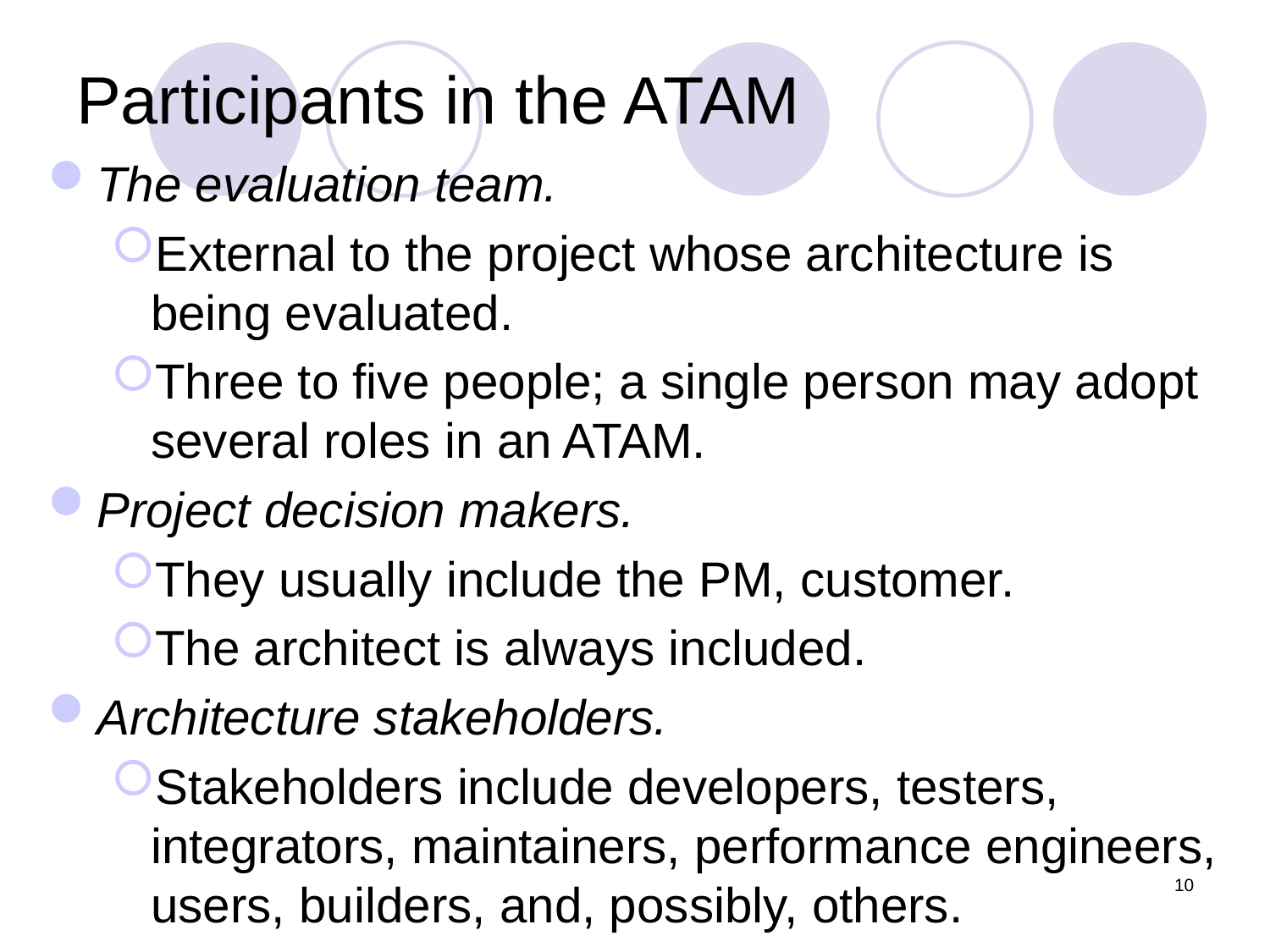

# Participants in the ATAM
The evaluation team.
External to the project whose architecture is being evaluated.
Three to five people; a single person may adopt several roles in an ATAM.
Project decision makers.
They usually include the PM, customer.
The architect is always included.
Architecture stakeholders.
Stakeholders include developers, testers, integrators, maintainers, performance engineers, users, builders, and, possibly, others.
10